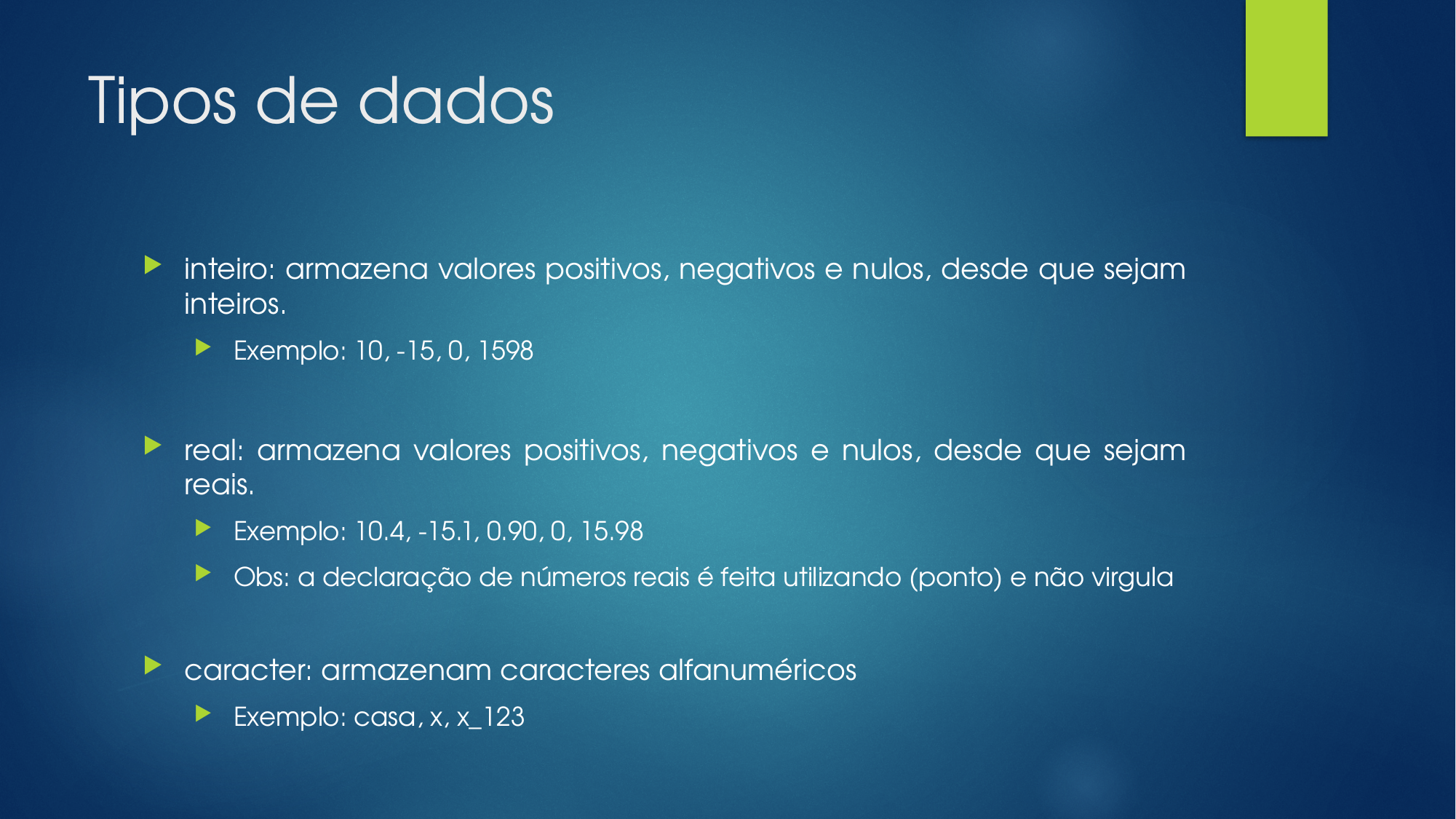

# Tipos de dados
inteiro: armazena valores positivos, negativos e nulos, desde que sejam inteiros.
Exemplo: 10, -15, 0, 1598

real: armazena valores positivos, negativos e nulos, desde que sejam reais.
Exemplo: 10.4, -15.1, 0.90, 0, 15.98
Obs: a declaração de números reais é feita utilizando (ponto) e não virgula

caracter: armazenam caracteres alfanuméricos
Exemplo: casa, x, x_123